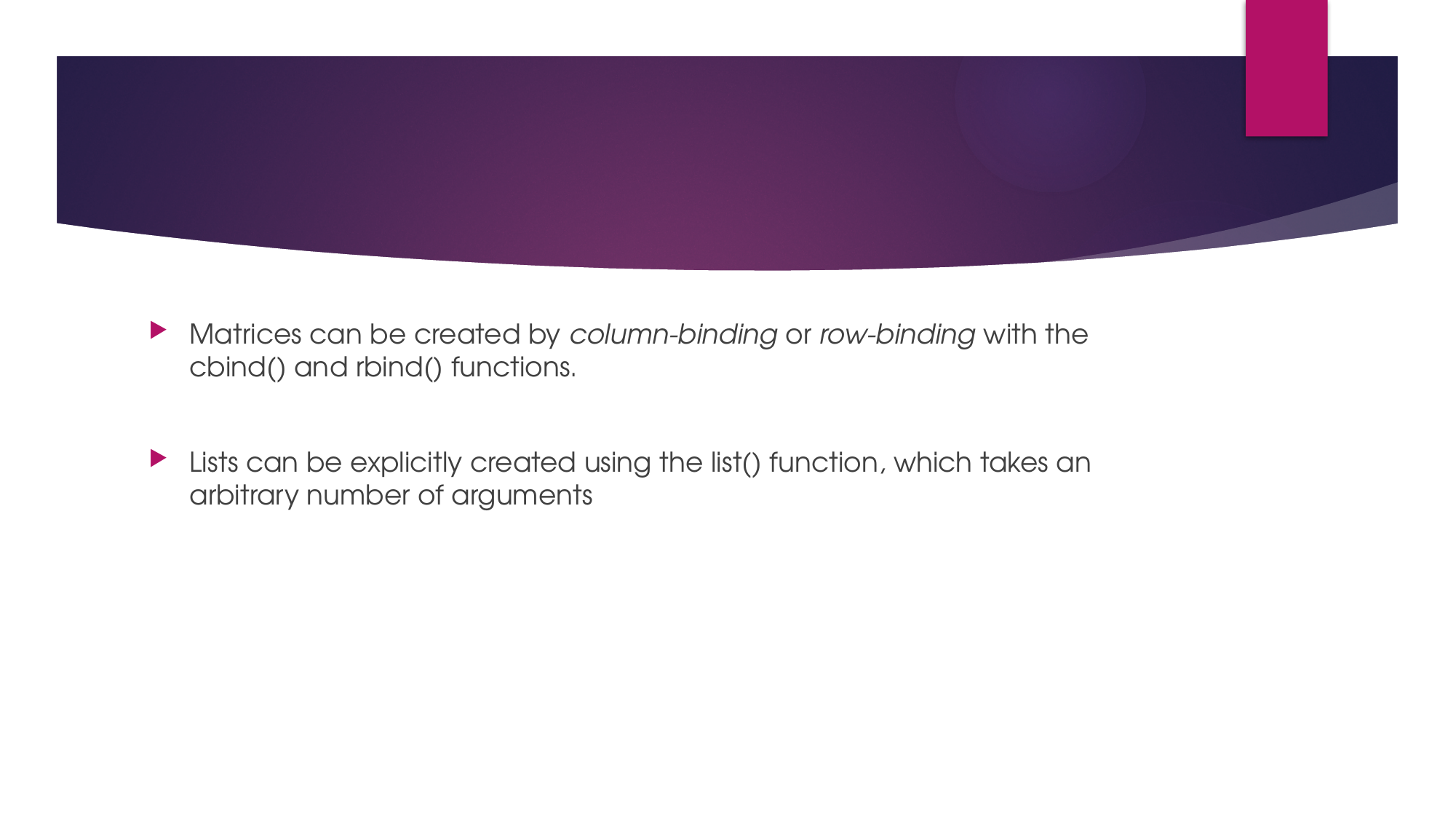

#
Matrices can be created by column-binding or row-binding with the cbind() and rbind() functions.

Lists can be explicitly created using the list() function, which takes an arbitrary number of arguments